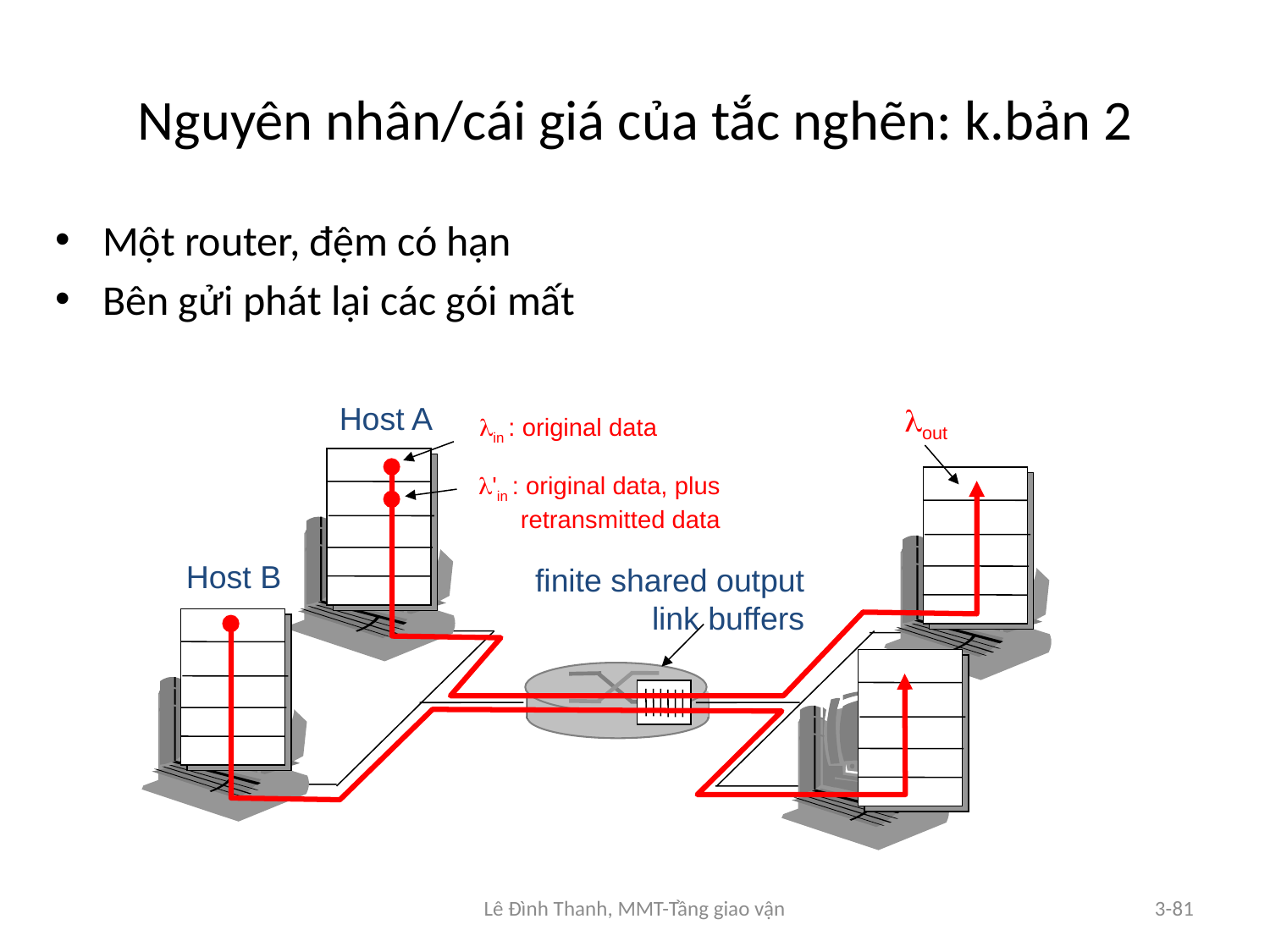

# Nguyên nhân/cái giá của tắc nghẽn: k.bản 2
Một router, đệm có hạn
Bên gửi phát lại các gói mất

Host A
λout
λin : original data

λ'in : original data, plus retransmitted data

Host B
finite shared output link buffers

Lê Đình Thanh, MMT-Tầng giao vận
3-81